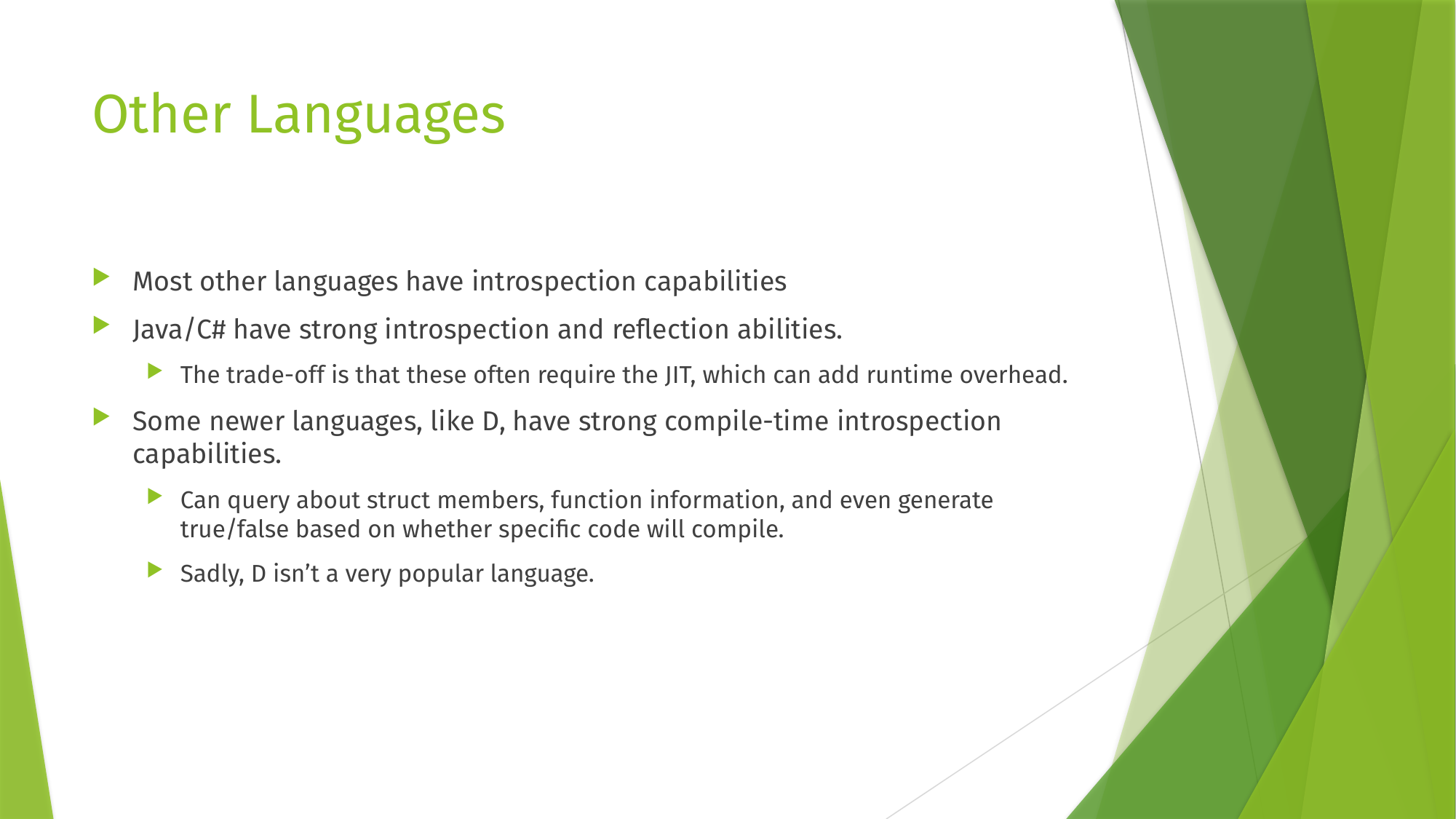

# Other Languages
Most other languages have introspection capabilities
Java/C# have strong introspection and reflection abilities.
The trade-off is that these often require the JIT, which can add runtime overhead.
Some newer languages, like D, have strong compile-time introspection capabilities.
Can query about struct members, function information, and even generate true/false based on whether specific code will compile.
Sadly, D isn’t a very popular language.